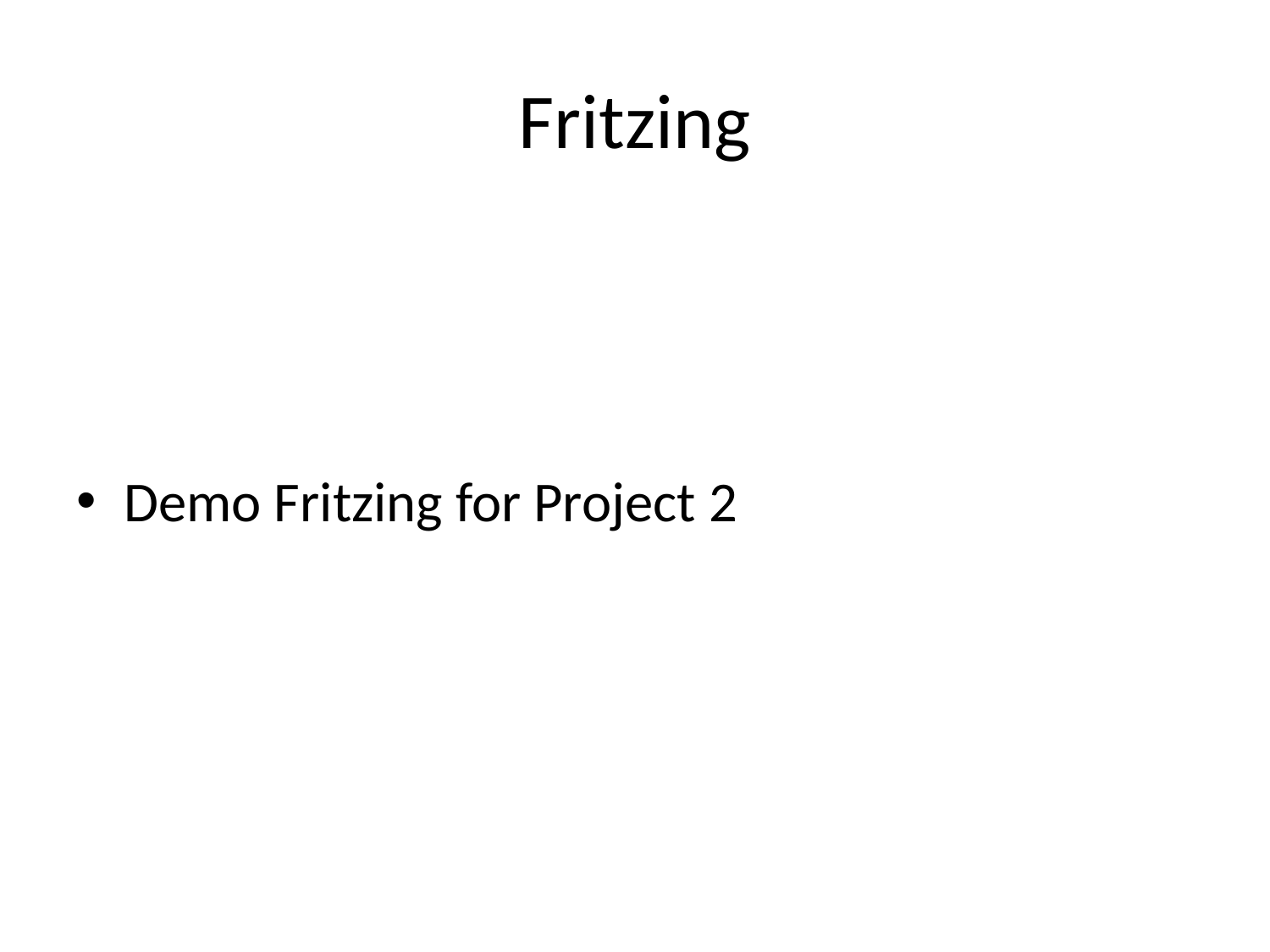

# Fritzing

Demo Fritzing for Project 2